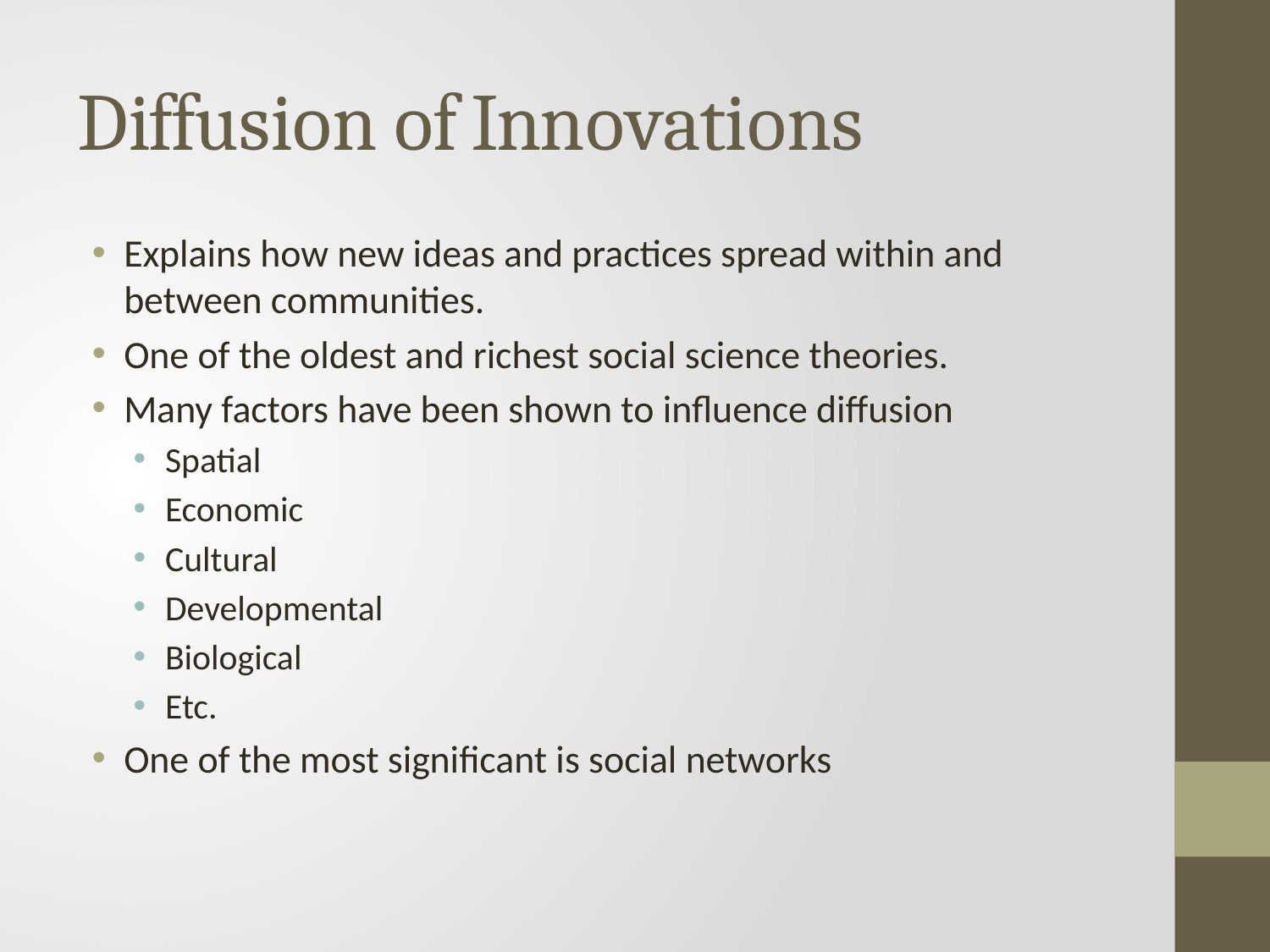

# Diffusion of Innovations
Explains how new ideas and practices spread within and between communities.
One of the oldest and richest social science theories.
Many factors have been shown to influence diffusion
Spatial
Economic
Cultural
Developmental
Biological
Etc.
One of the most significant is social networks